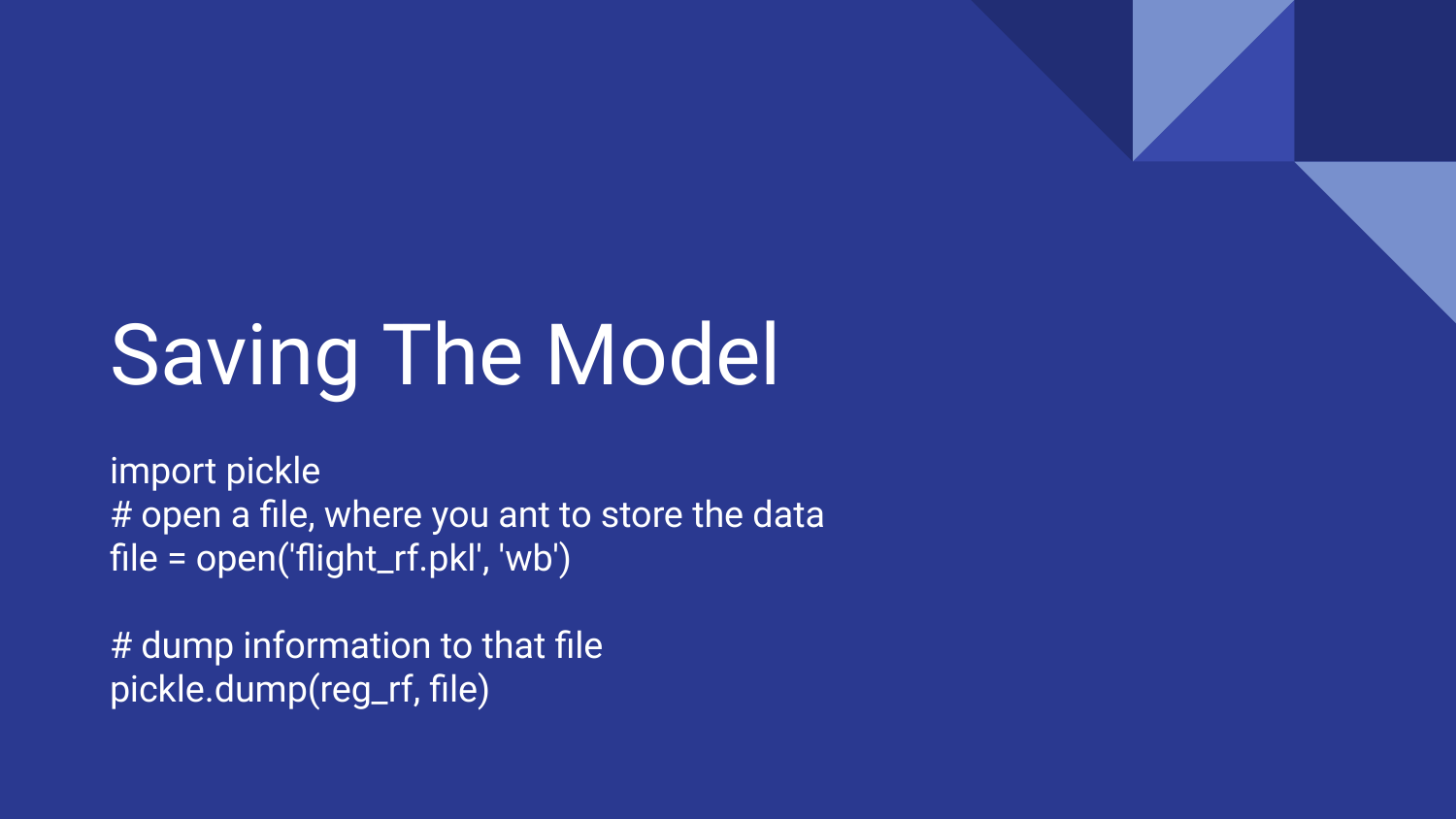

# Saving The Model
import pickle
# open a file, where you ant to store the data
file = open('flight_rf.pkl', 'wb')

# dump information to that file
pickle.dump(reg_rf, file)